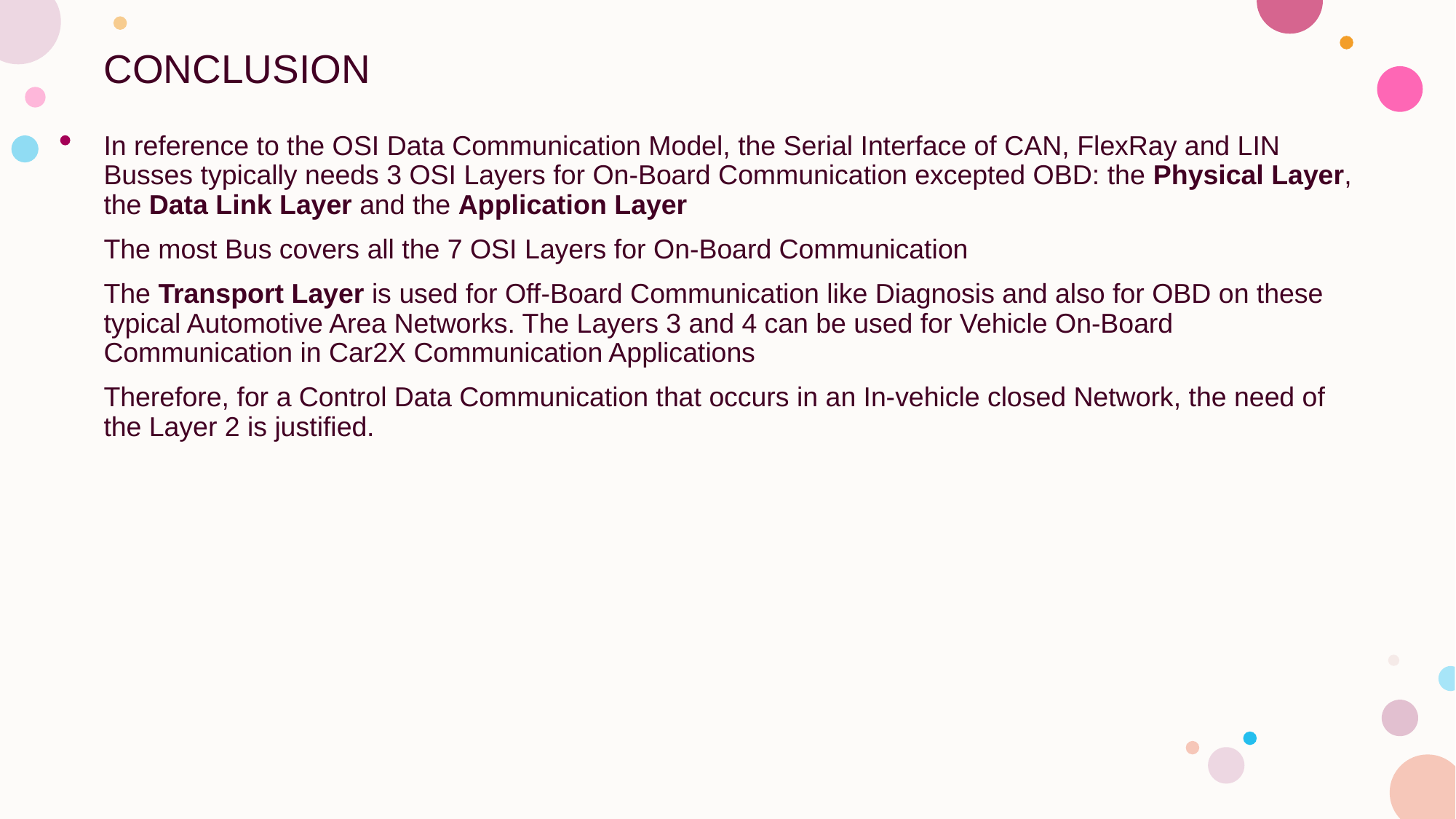

# CONCLUSION
In reference to the OSI Data Communication Model, the Serial Interface of CAN, FlexRay and LIN Busses typically needs 3 OSI Layers for On-Board Communication excepted OBD: the Physical Layer, the Data Link Layer and the Application Layer
The most Bus covers all the 7 OSI Layers for On-Board Communication
The Transport Layer is used for Off-Board Communication like Diagnosis and also for OBD on these typical Automotive Area Networks. The Layers 3 and 4 can be used for Vehicle On-Board Communication in Car2X Communication Applications
Therefore, for a Control Data Communication that occurs in an In-vehicle closed Network, the need of the Layer 2 is justified.